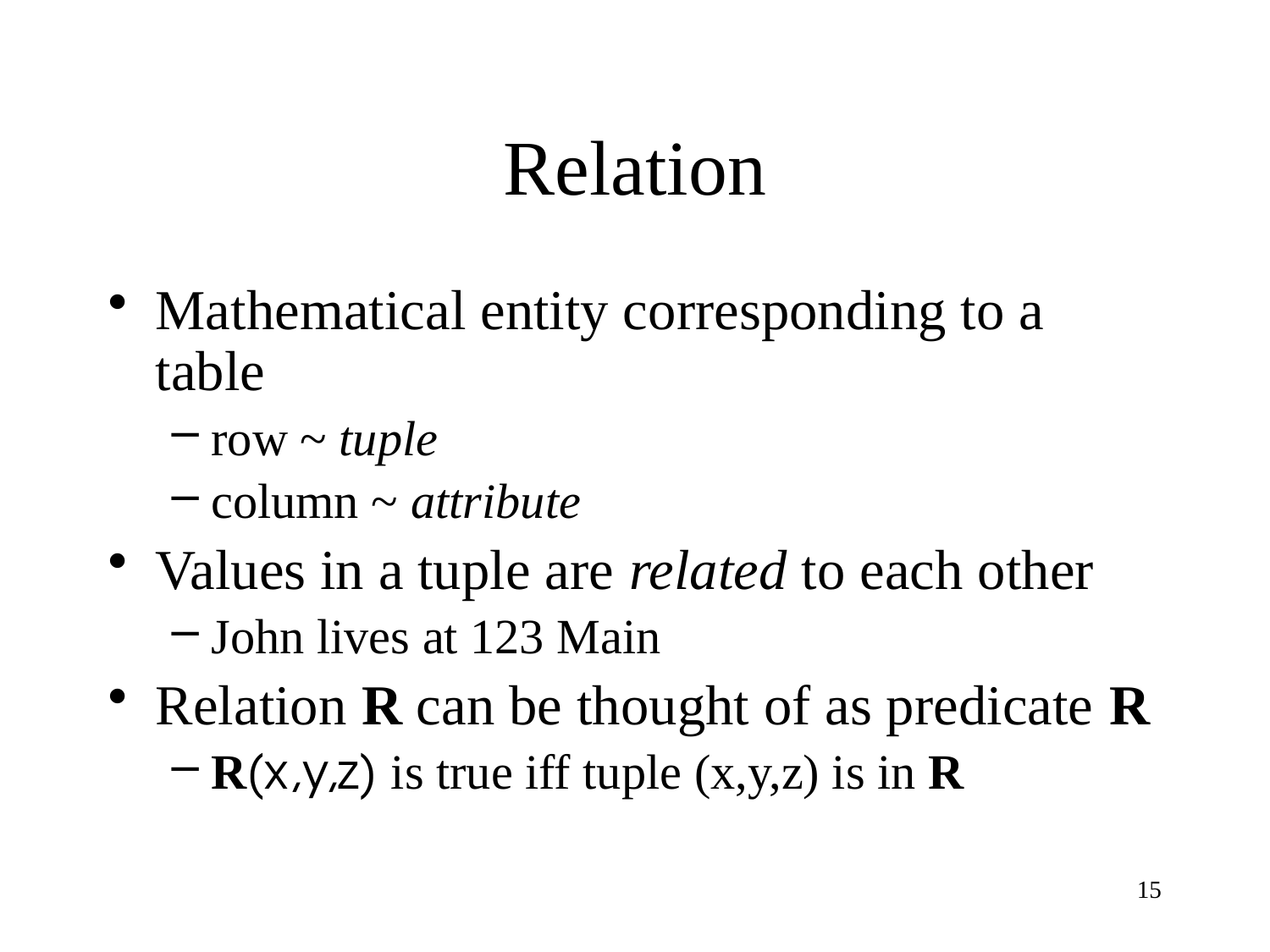

# Relation
Mathematical entity corresponding to a table
row ~ tuple
column ~ attribute
Values in a tuple are related to each other
John lives at 123 Main
Relation R can be thought of as predicate R
R(x,y,z) is true iff tuple (x,y,z) is in R
15